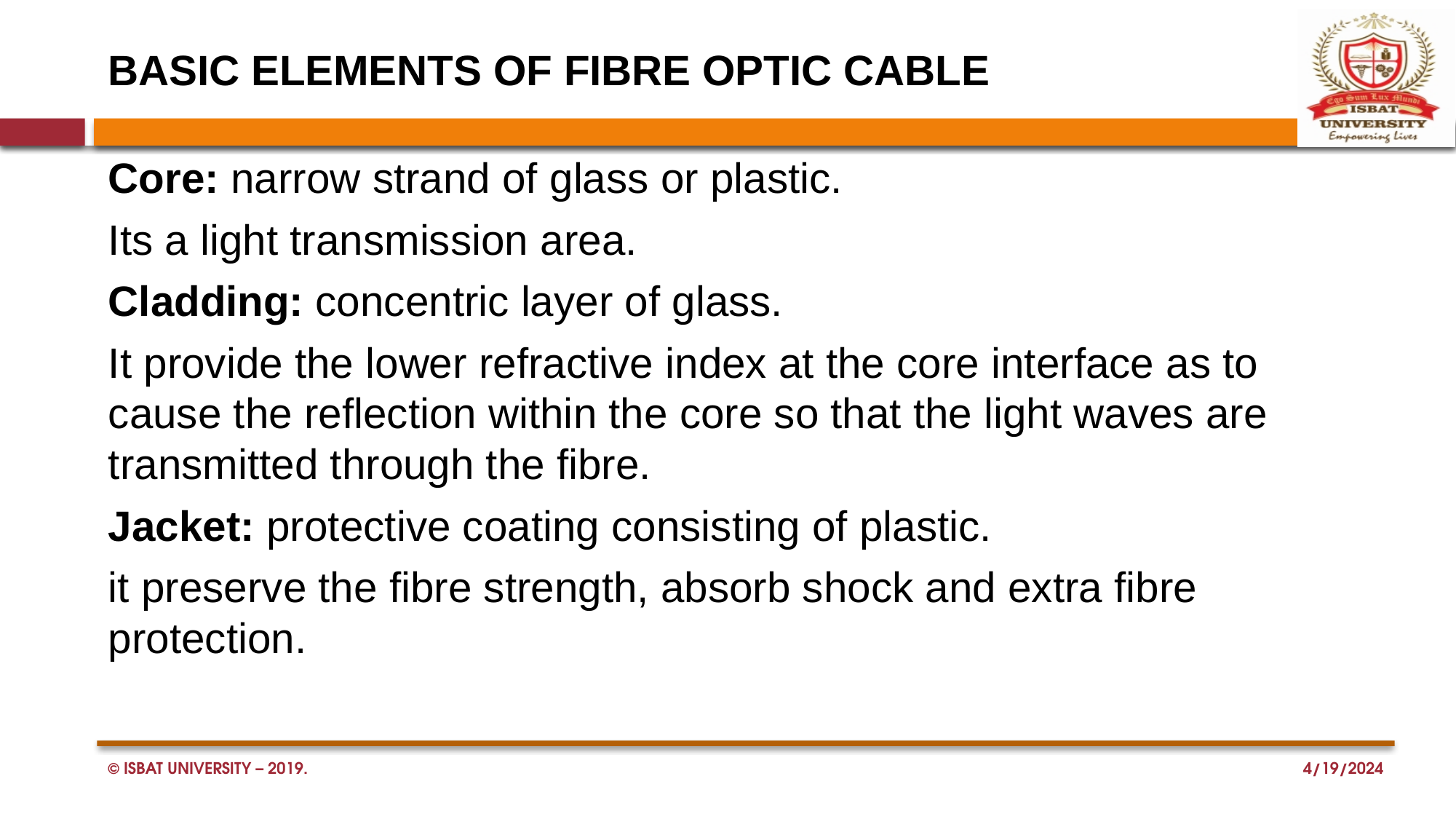

# BASIC ELEMENTS OF FIBRE OPTIC CABLE
Core: narrow strand of glass or plastic.
Its a light transmission area.
Cladding: concentric layer of glass.
It provide the lower refractive index at the core interface as to cause the reflection within the core so that the light waves are transmitted through the fibre.
Jacket: protective coating consisting of plastic.
it preserve the fibre strength, absorb shock and extra fibre protection.